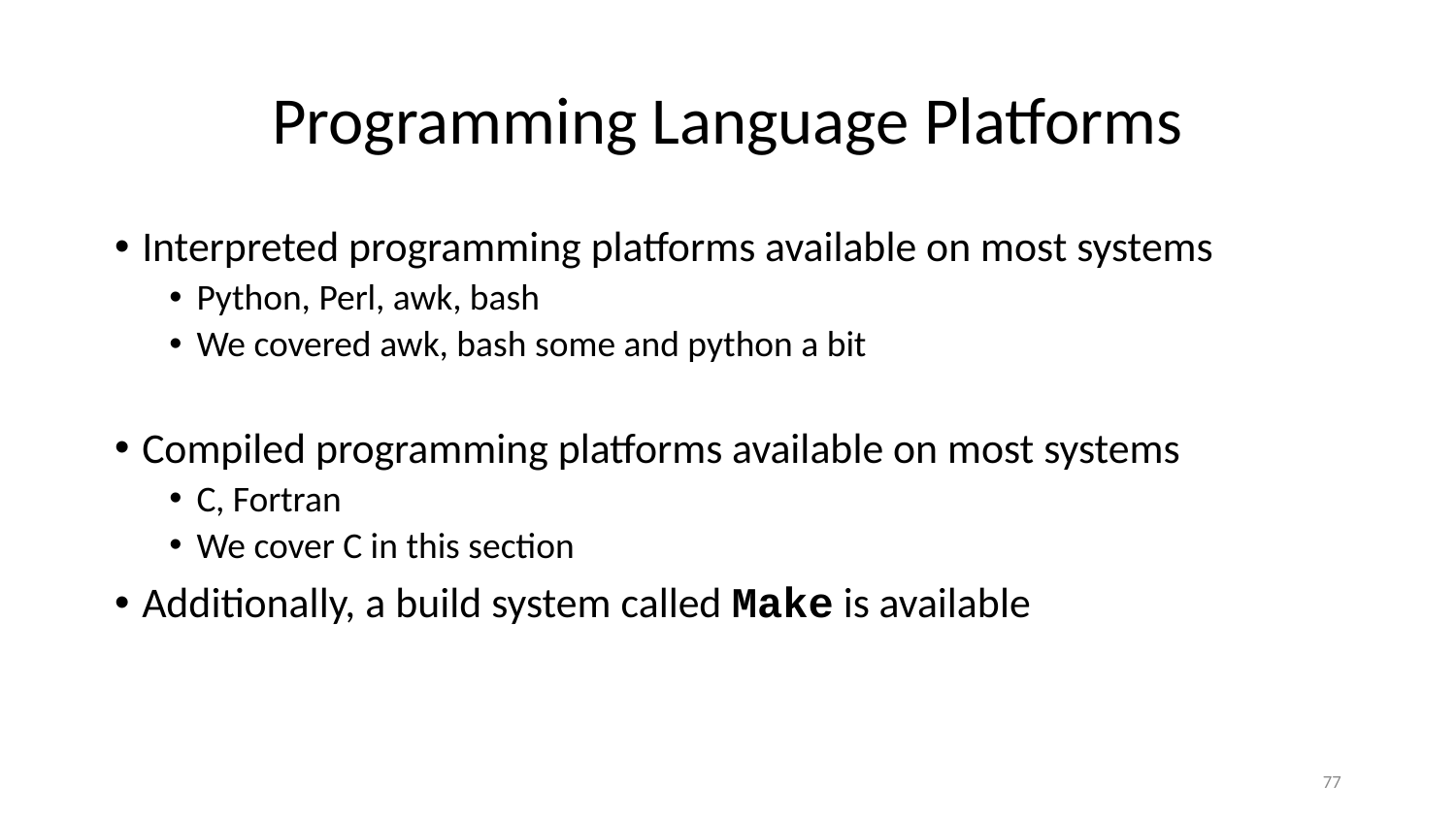

# Programming Language Platforms
Interpreted programming platforms available on most systems
Python, Perl, awk, bash
We covered awk, bash some and python a bit

Compiled programming platforms available on most systems
C, Fortran
We cover C in this section
Additionally, a build system called Make is available
77